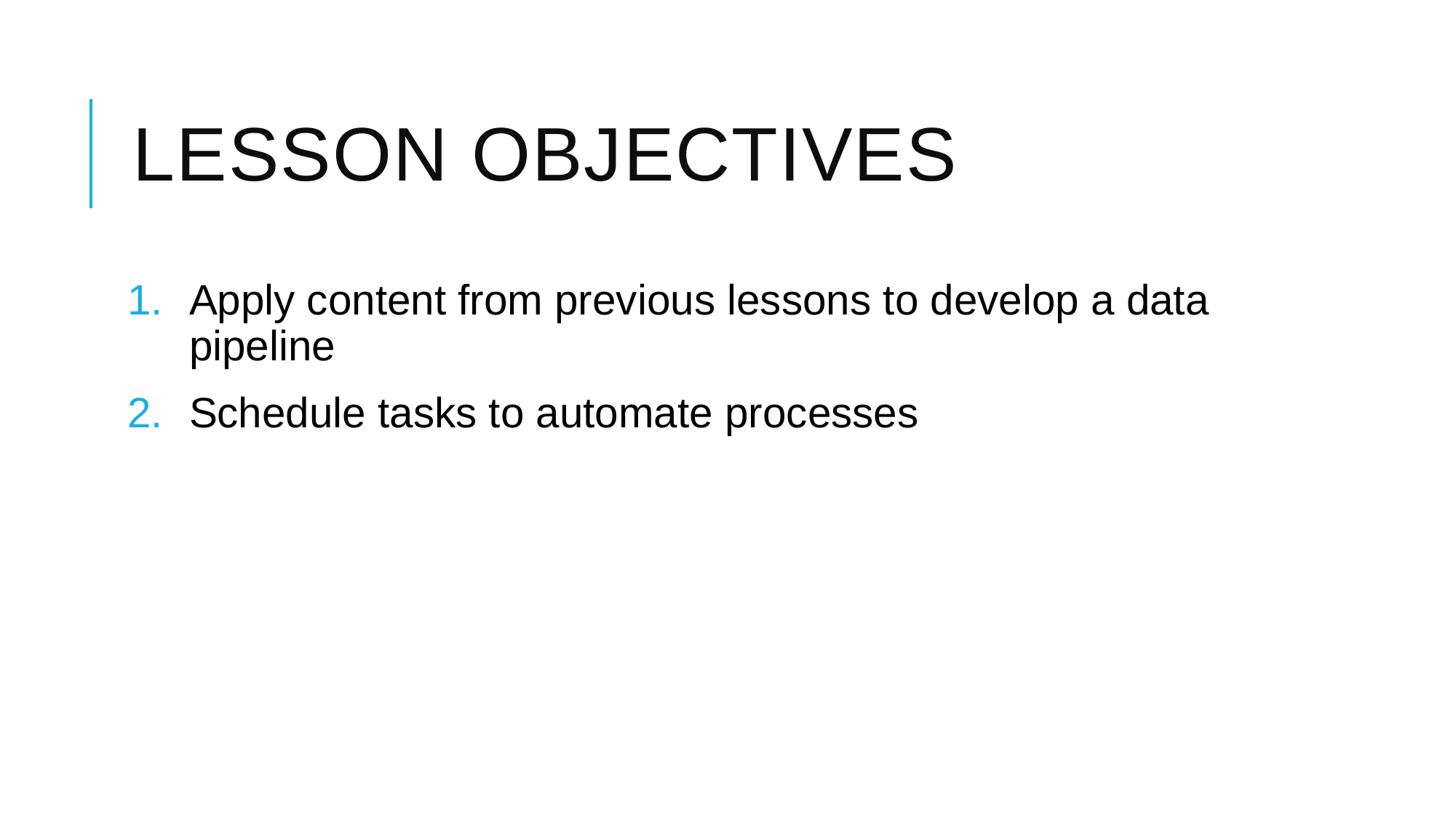

# Lesson Objectives
Apply content from previous lessons to develop a data pipeline
Schedule tasks to automate processes